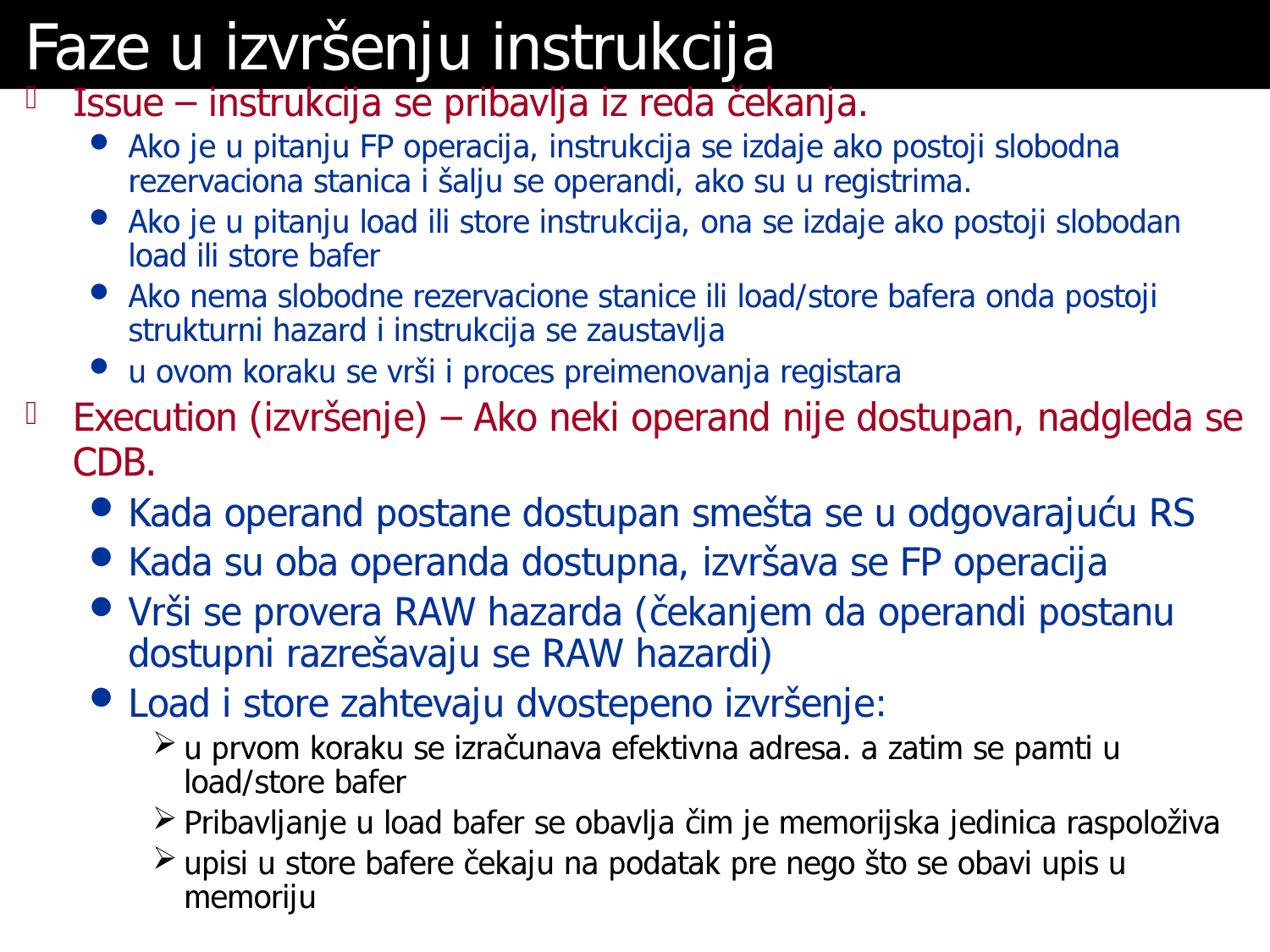

# Faze u izvršenju instrukcija
Issue – instrukcija se pribavlja iz reda čekanja.
Ako je u pitanju FP operacija, instrukcija se izdaje ako postoji slobodna rezervaciona stanica i šalju se operandi, ako su u registrima.
Ako je u pitanju load ili store instrukcija, ona se izdaje ako postoji slobodan load ili store bafer
Ako nema slobodne rezervacione stanice ili load/store bafera onda postoji strukturni hazard i instrukcija se zaustavlja
u ovom koraku se vrši i proces preimenovanja registara
Execution (izvršenje) – Ako neki operand nije dostupan, nadgleda se CDB.
Kada operand postane dostupan smešta se u odgovarajuću RS
Kada su oba operanda dostupna, izvršava se FP operacija
Vrši se provera RAW hazarda (čekanjem da operandi postanu dostupni razrešavaju se RAW hazardi)
Load i store zahtevaju dvostepeno izvršenje:
u prvom koraku se izračunava efektivna adresa. a zatim se pamti u load/store bafer
Pribavljanje u load bafer se obavlja čim je memorijska jedinica raspoloživa
upisi u store bafere čekaju na podatak pre nego što se obavi upis u memoriju